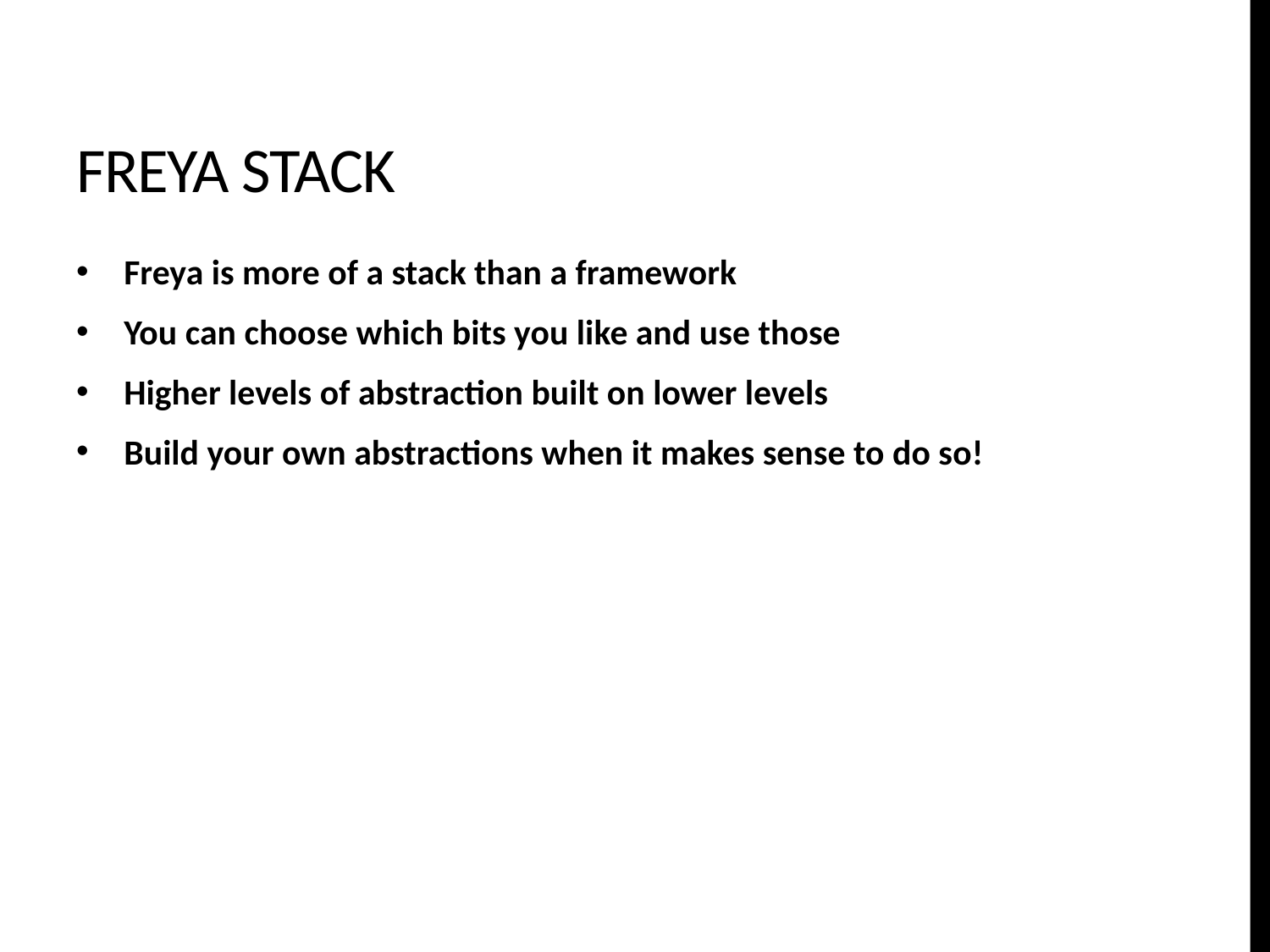

# Freya stack
Freya is more of a stack than a framework
You can choose which bits you like and use those
Higher levels of abstraction built on lower levels
Build your own abstractions when it makes sense to do so!